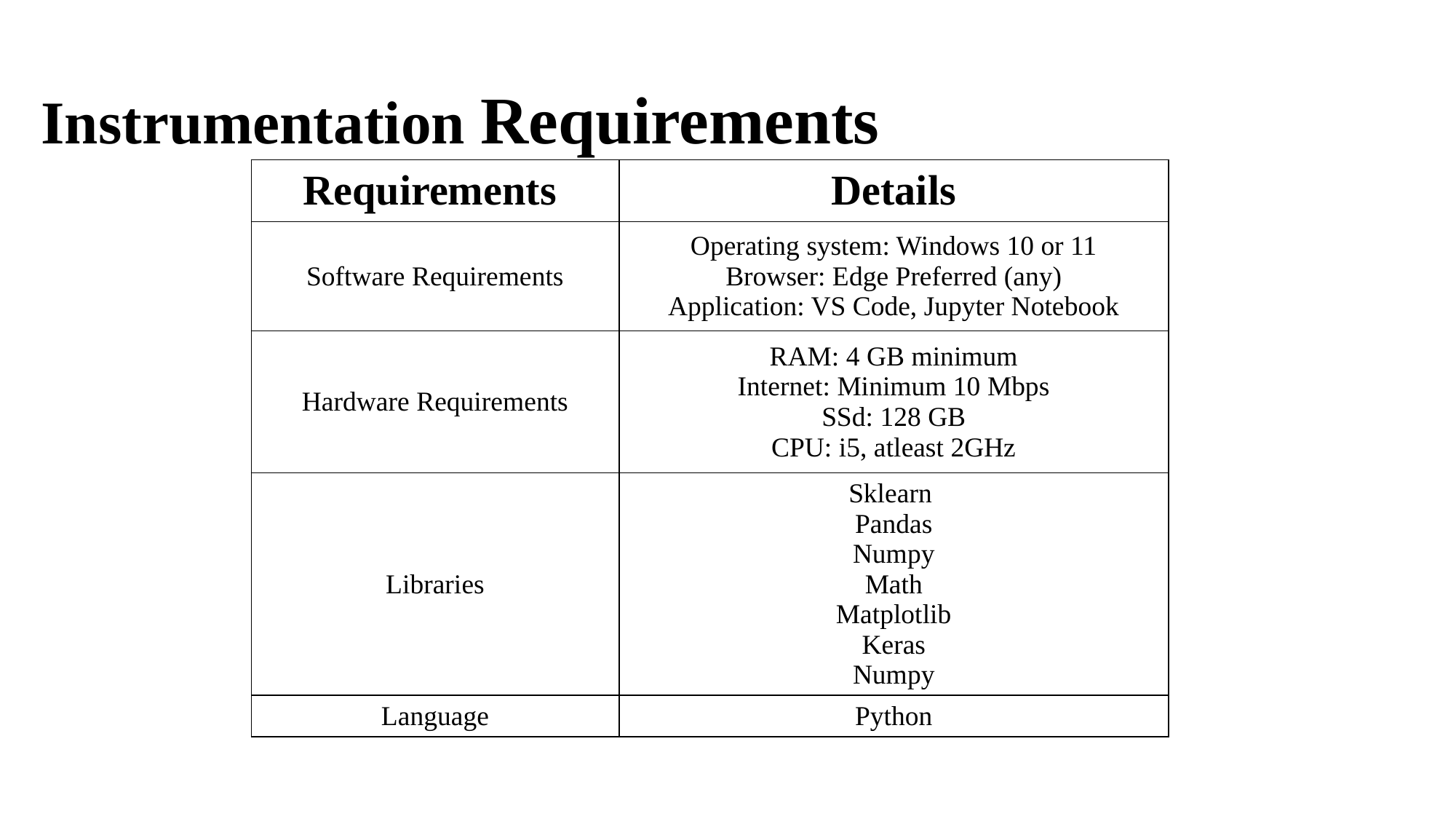

# Instrumentation Requirements
| Requirements | Details |
| --- | --- |
| Software Requirements | Operating system: Windows 10 or 11 Browser: Edge Preferred (any) Application: VS Code, Jupyter Notebook |
| Hardware Requirements | RAM: 4 GB minimum Internet: Minimum 10 Mbps SSd: 128 GB CPU: i5, atleast 2GHz |
| Libraries | Sklearn Pandas Numpy Math Matplotlib Keras Numpy |
| Language | Python |

18